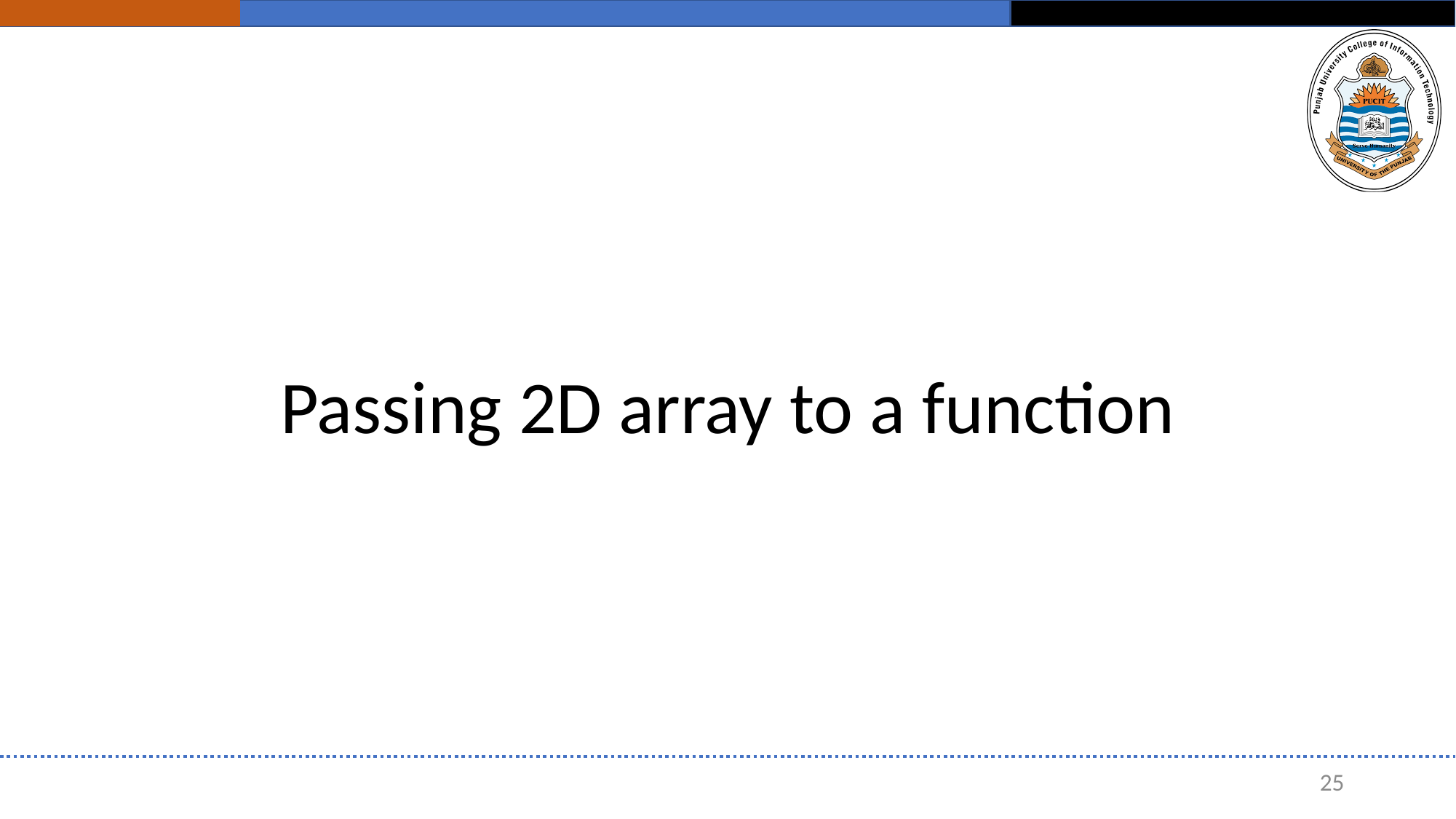

# Passing 2D array to a function
25